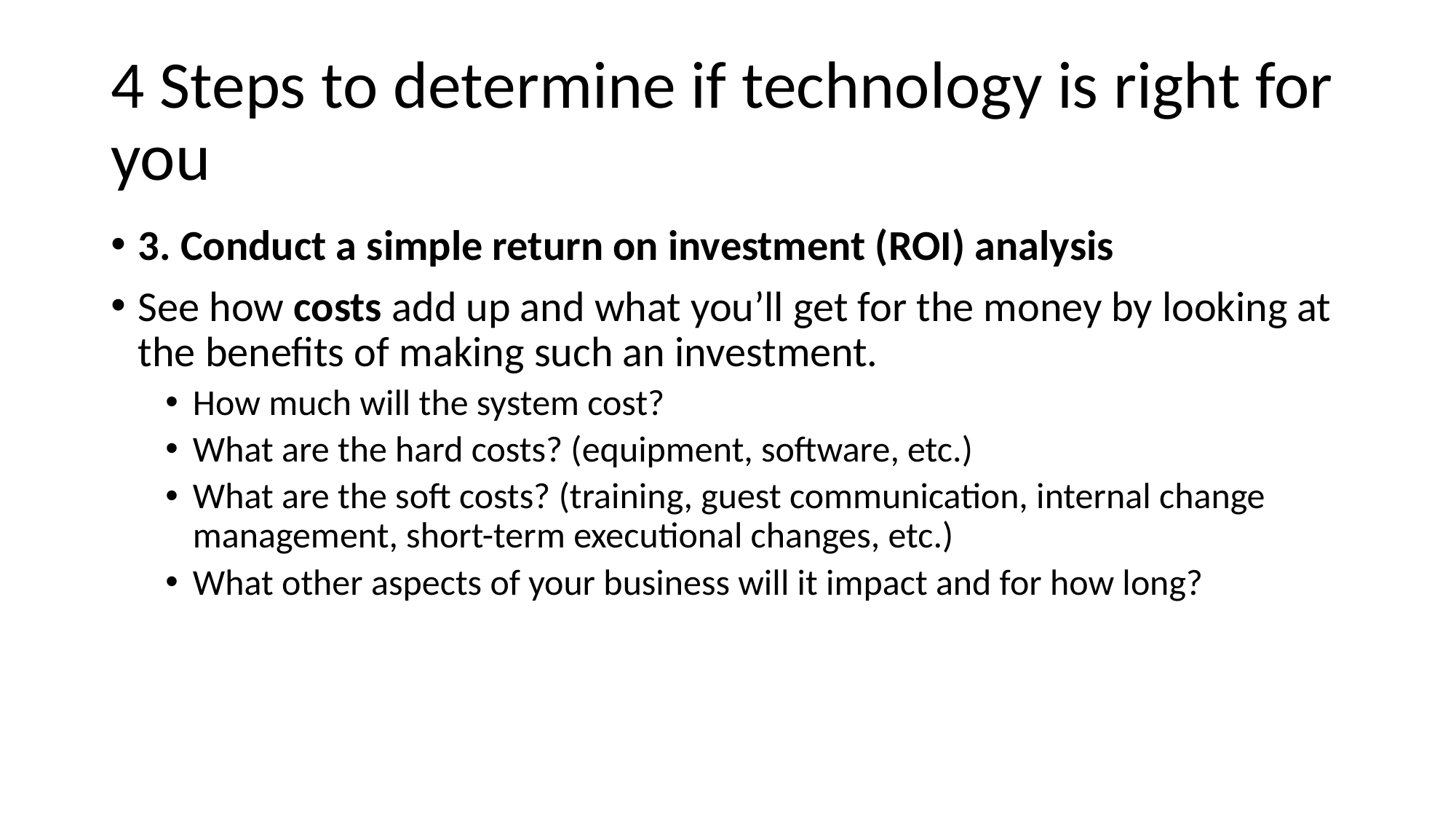

# 4 Steps to determine if technology is right for you
3. Conduct a simple return on investment (ROI) analysis
See how costs add up and what you’ll get for the money by looking at the benefits of making such an investment.
How much will the system cost?
What are the hard costs? (equipment, software, etc.)
What are the soft costs? (training, guest communication, internal change management, short-term executional changes, etc.)
What other aspects of your business will it impact and for how long?